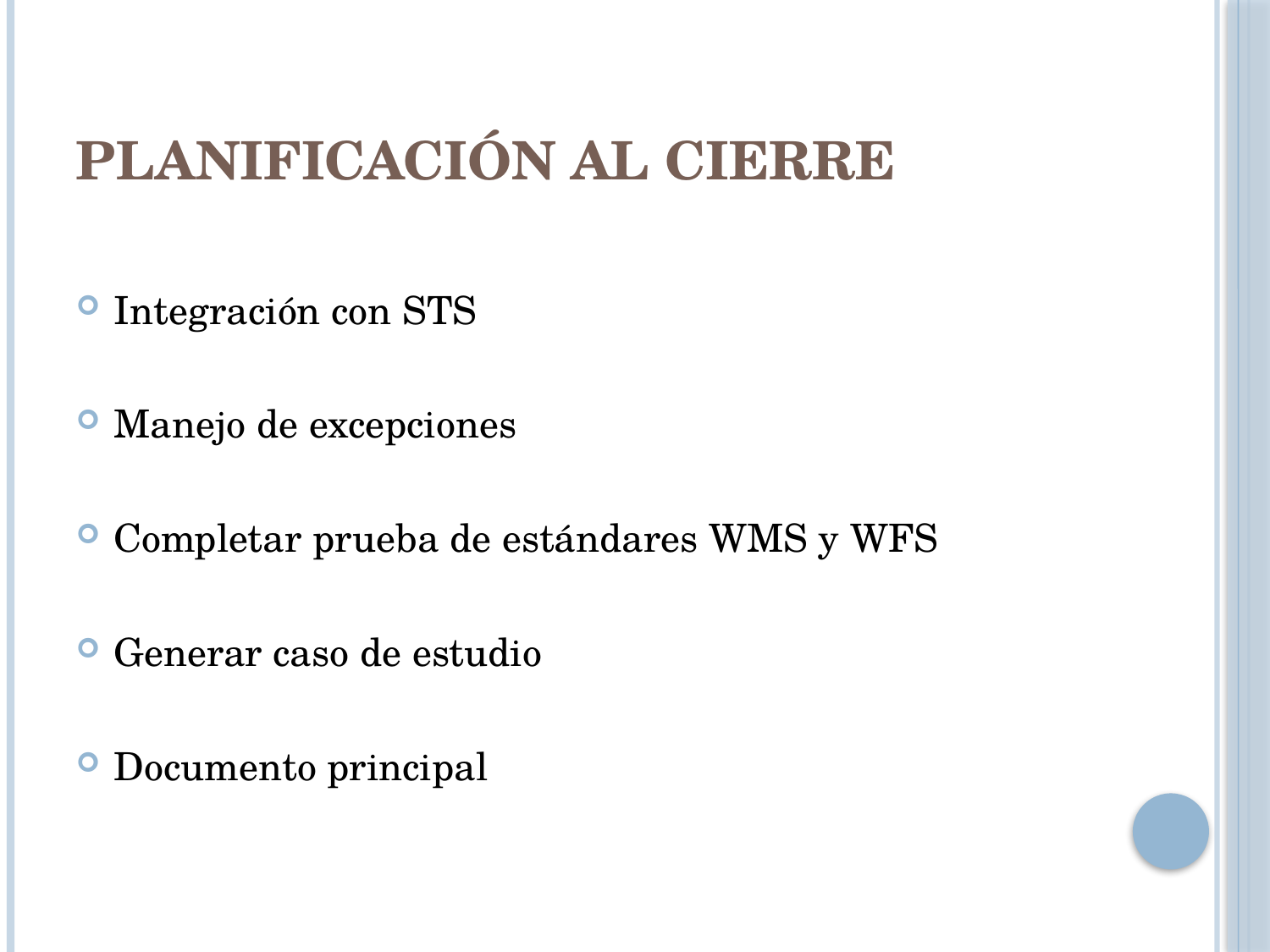

# Planificación al cierre

Integración con STS

Manejo de excepciones

Completar prueba de estándares WMS y WFS

Generar caso de estudio

Documento principal